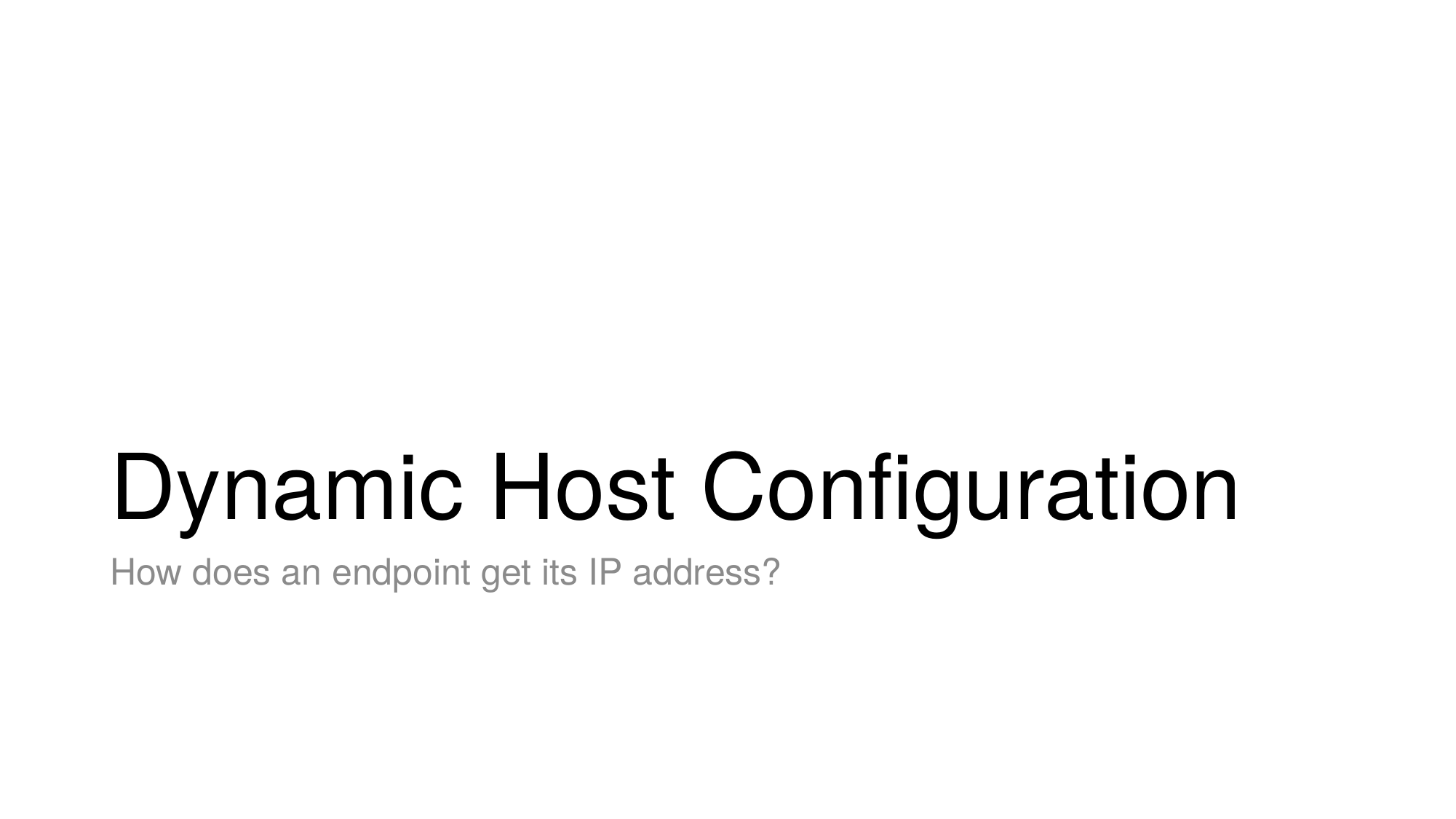

# Dynamic Host Configuration
How does an endpoint get its IP address?